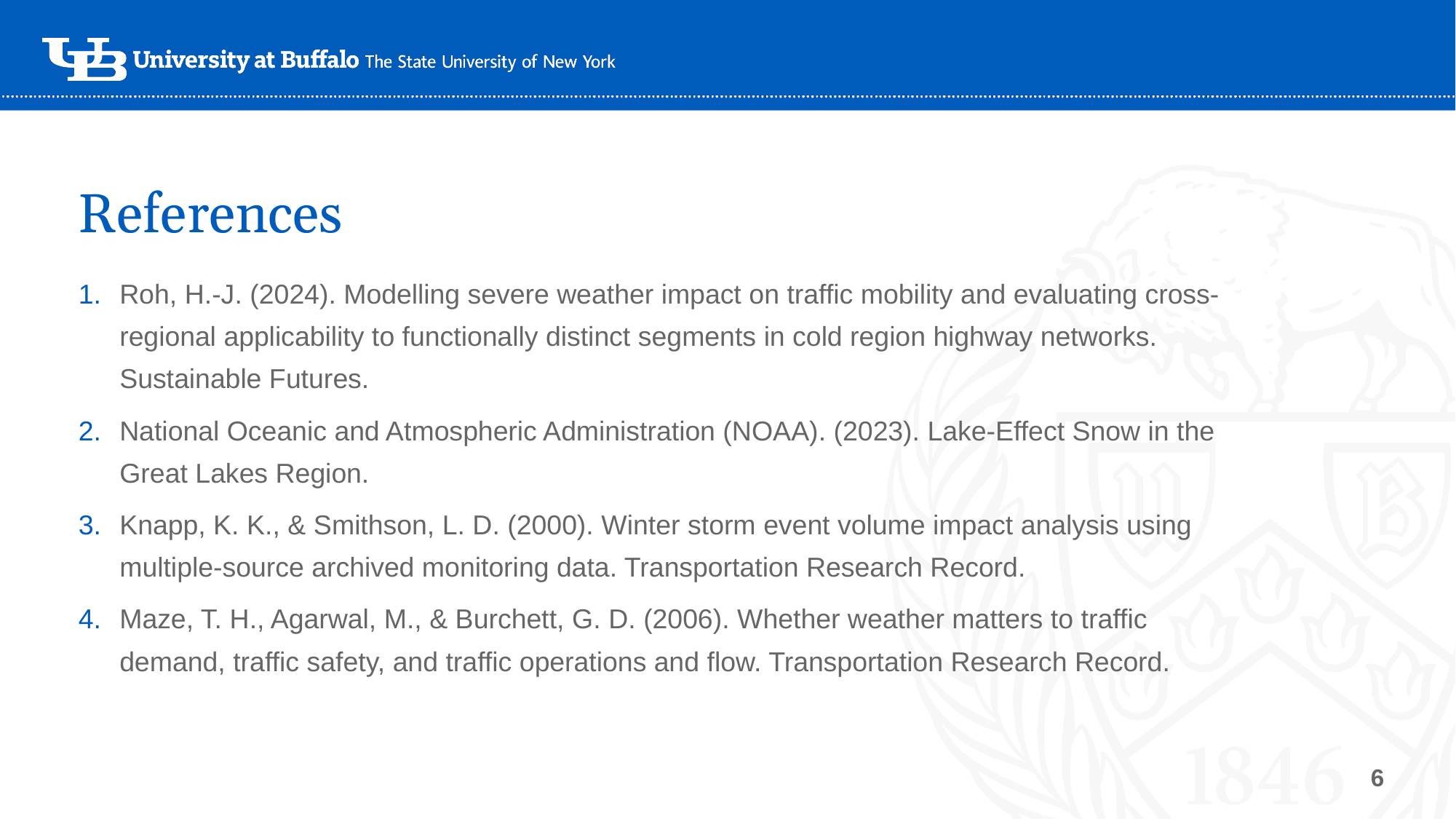

# References
Roh, H.-J. (2024). Modelling severe weather impact on traffic mobility and evaluating cross-regional applicability to functionally distinct segments in cold region highway networks. Sustainable Futures.
National Oceanic and Atmospheric Administration (NOAA). (2023). Lake-Effect Snow in the Great Lakes Region.
Knapp, K. K., & Smithson, L. D. (2000). Winter storm event volume impact analysis using multiple-source archived monitoring data. Transportation Research Record.
Maze, T. H., Agarwal, M., & Burchett, G. D. (2006). Whether weather matters to traffic demand, traffic safety, and traffic operations and flow. Transportation Research Record.
6